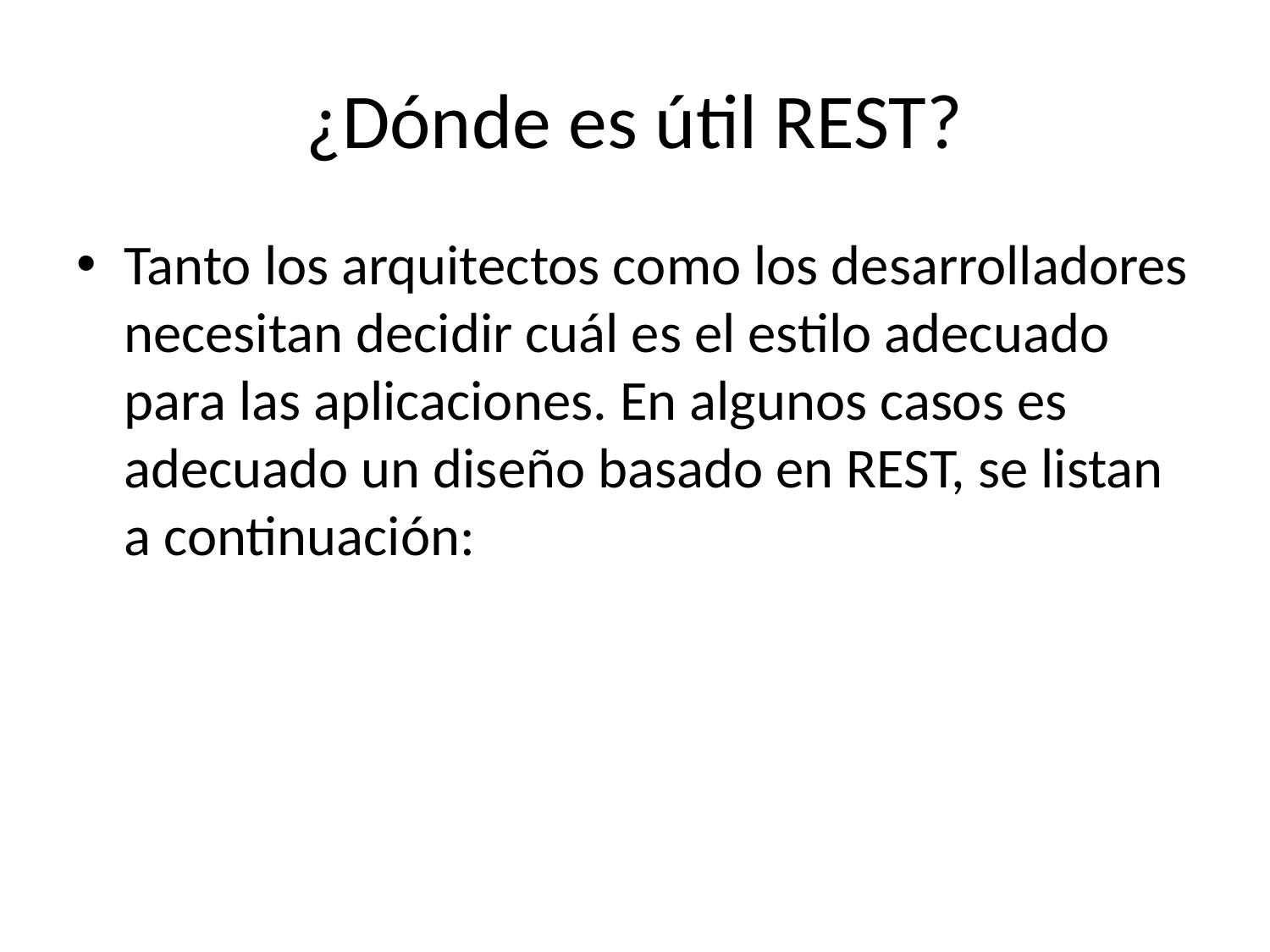

# ¿Dónde es útil REST?
Tanto los arquitectos como los desarrolladores necesitan decidir cuál es el estilo adecuado para las aplicaciones. En algunos casos es adecuado un diseño basado en REST, se listan a continuación: